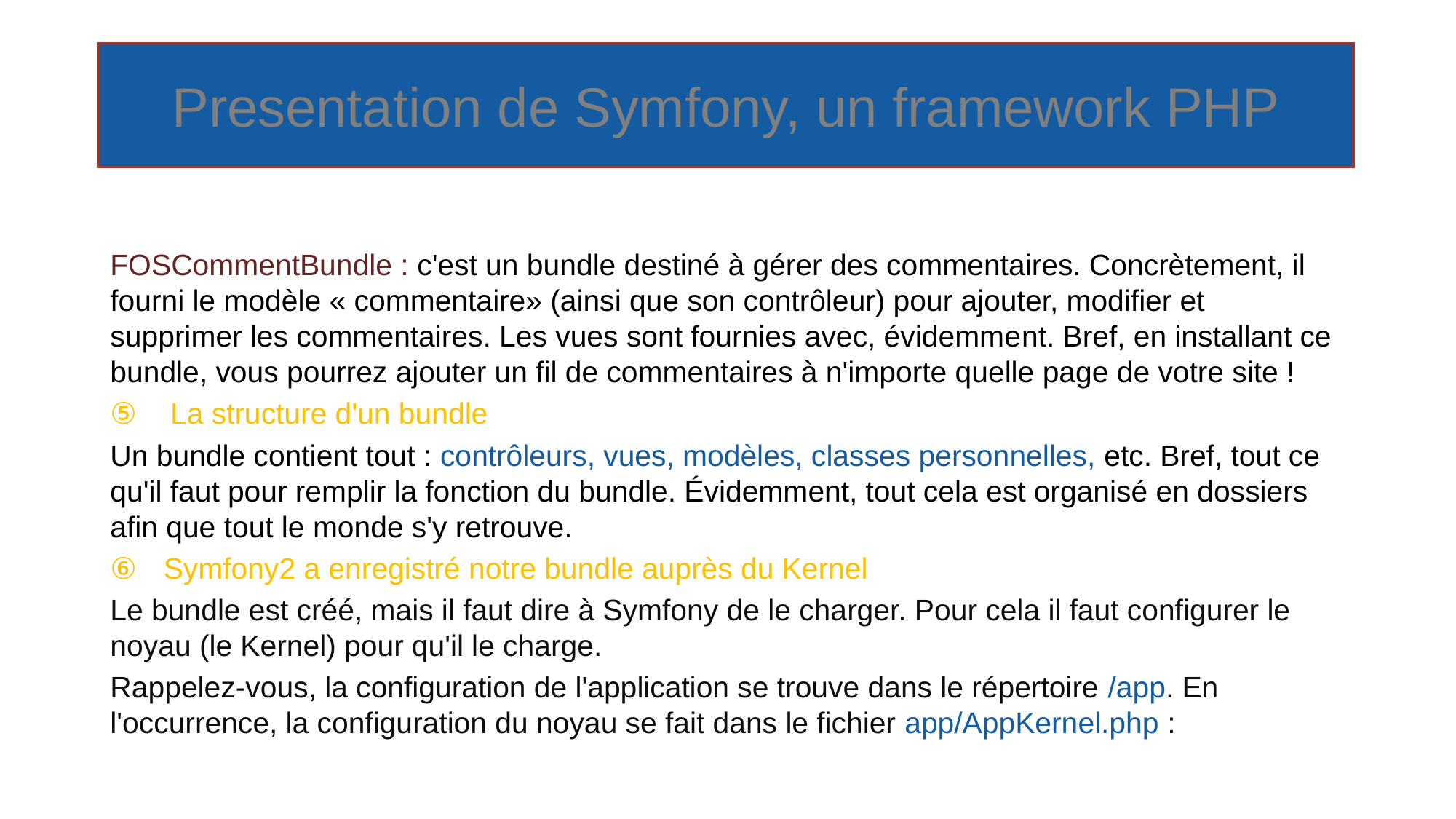

# Presentation de Symfony, un framework PHP
FOSCommentBundle : c'est un bundle destiné à gérer des commentaires. Concrètement, il fourni le modèle « commentaire» (ainsi que son contrôleur) pour ajouter, modifier et supprimer les commentaires. Les vues sont fournies avec, évidemment. Bref, en installant ce bundle, vous pourrez ajouter un fil de commentaires à n'importe quelle page de votre site !
La structure d'un bundle
Un bundle contient tout : contrôleurs, vues, modèles, classes personnelles, etc. Bref, tout ce qu'il faut pour remplir la fonction du bundle. Évidemment, tout cela est organisé en dossiers afin que tout le monde s'y retrouve.
Symfony2 a enregistré notre bundle auprès du Kernel
Le bundle est créé, mais il faut dire à Symfony de le charger. Pour cela il faut configurer le noyau (le Kernel) pour qu'il le charge.
Rappelez-vous, la configuration de l'application se trouve dans le répertoire /app. En l'occurrence, la configuration du noyau se fait dans le fichier app/AppKernel.php :